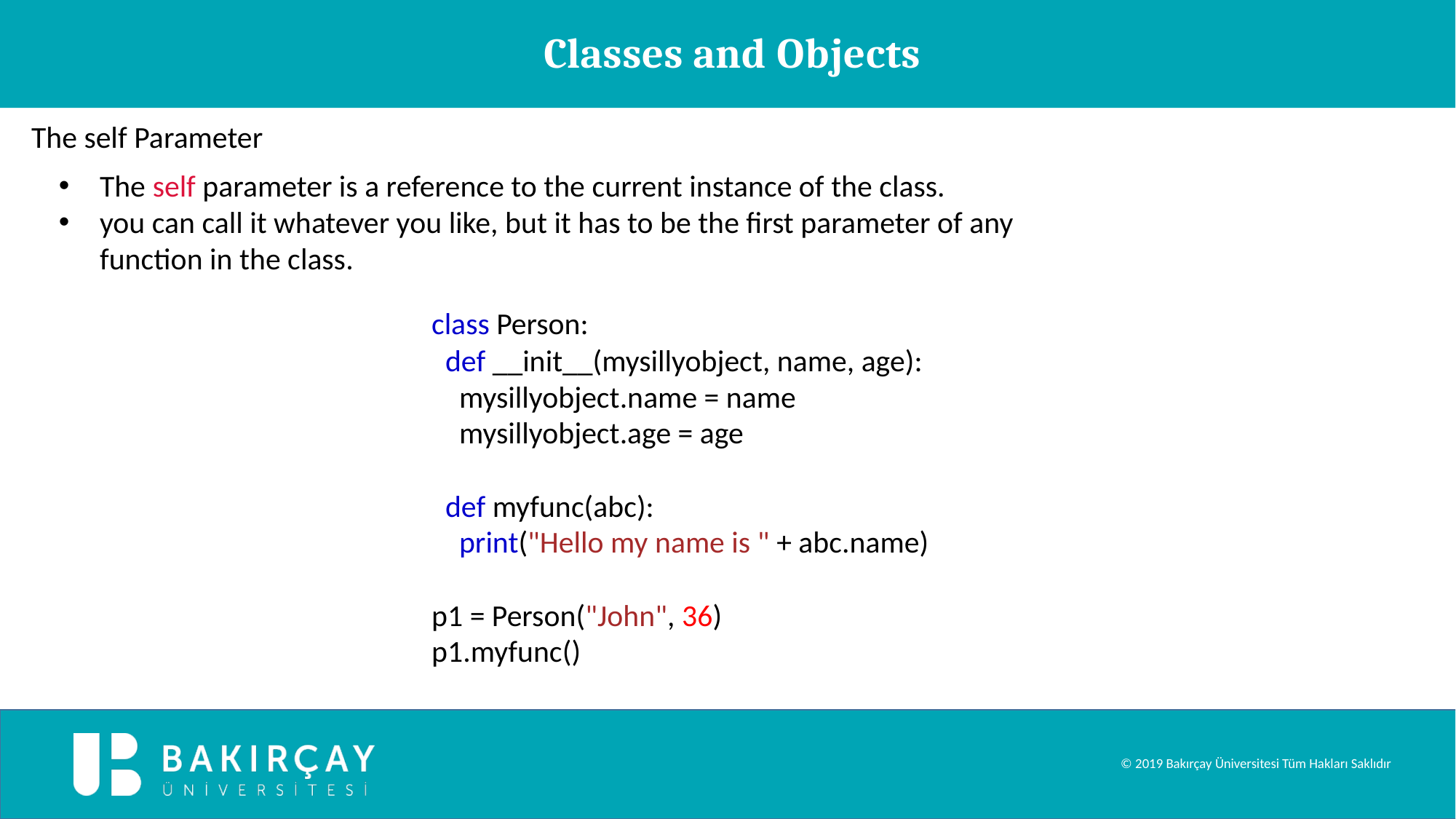

Classes and Objects
The self Parameter
The self parameter is a reference to the current instance of the class.
you can call it whatever you like, but it has to be the first parameter of any function in the class.

class Person:
  def __init__(mysillyobject, name, age):
    mysillyobject.name = name
    mysillyobject.age = age
  def myfunc(abc):
    print("Hello my name is " + abc.name)
p1 = Person("John", 36)
p1.myfunc()